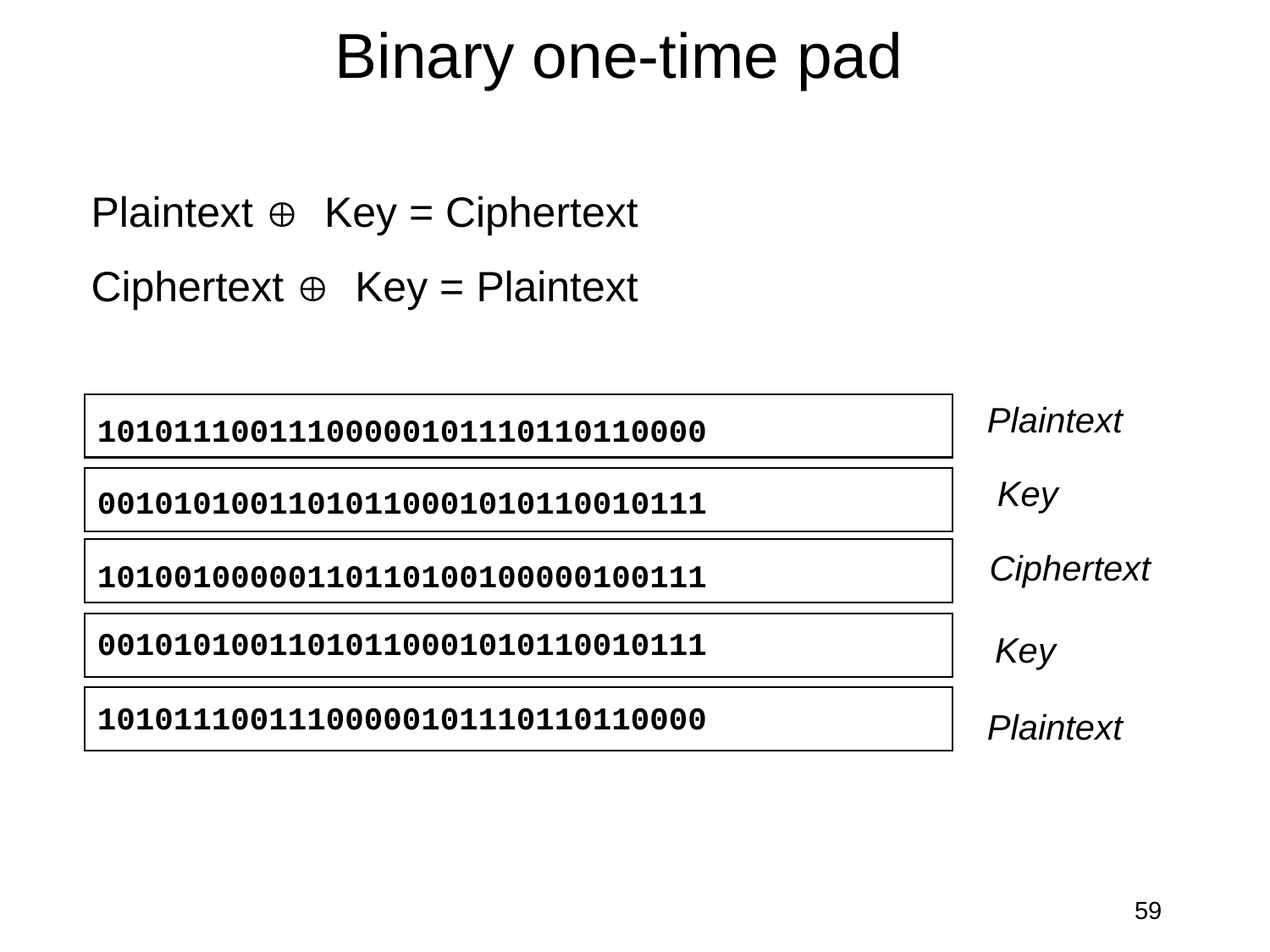

# Binary one-time pad
Plaintext ⊕ Key = Ciphertext
Ciphertext ⊕ Key = Plaintext
Plaintext

10101110011100000101110110110000
Key

00101010011010110001010110010111

Ciphertext
10100100000110110100100000100111

00101010011010110001010110010111
Key

10101110011100000101110110110000
Plaintext
59